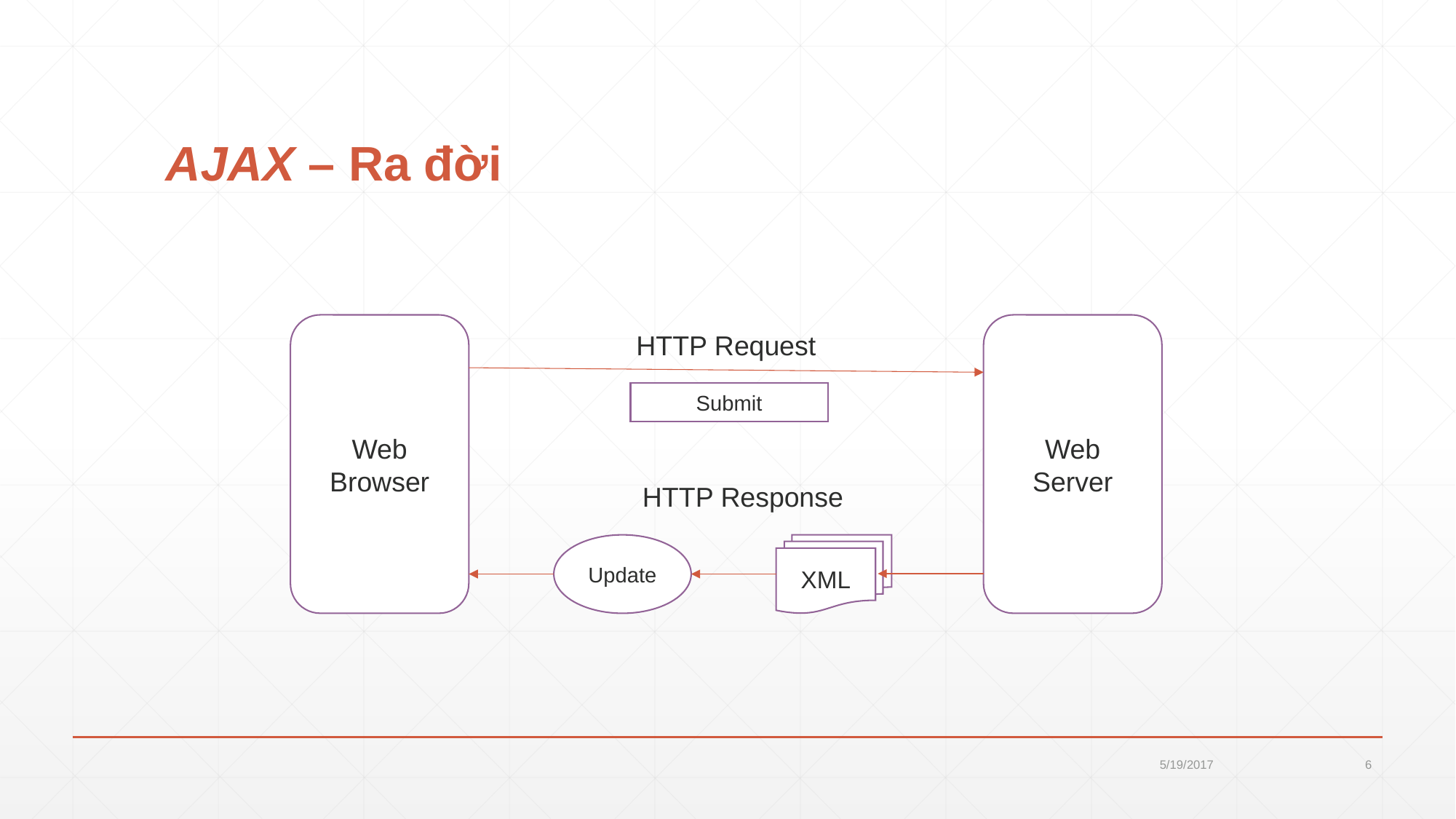

# AJAX – Ra đời
Web Browser
Web Server
HTTP Request
Submit
HTTP Response
XML
Update
5/19/2017
6